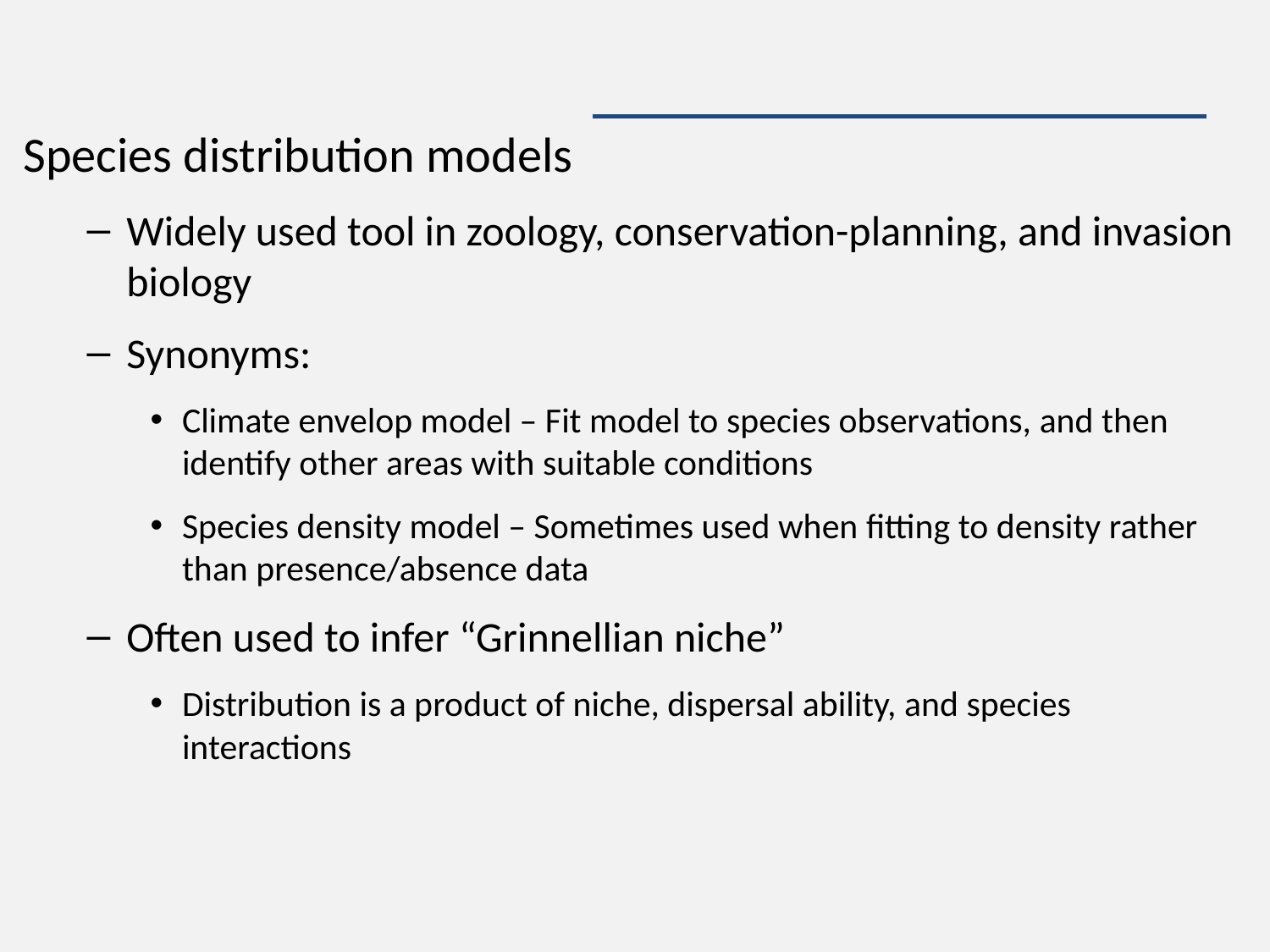

#
Species distribution models
Widely used tool in zoology, conservation-planning, and invasion biology
Synonyms:
Climate envelop model – Fit model to species observations, and then identify other areas with suitable conditions
Species density model – Sometimes used when fitting to density rather than presence/absence data
Often used to infer “Grinnellian niche”
Distribution is a product of niche, dispersal ability, and species interactions